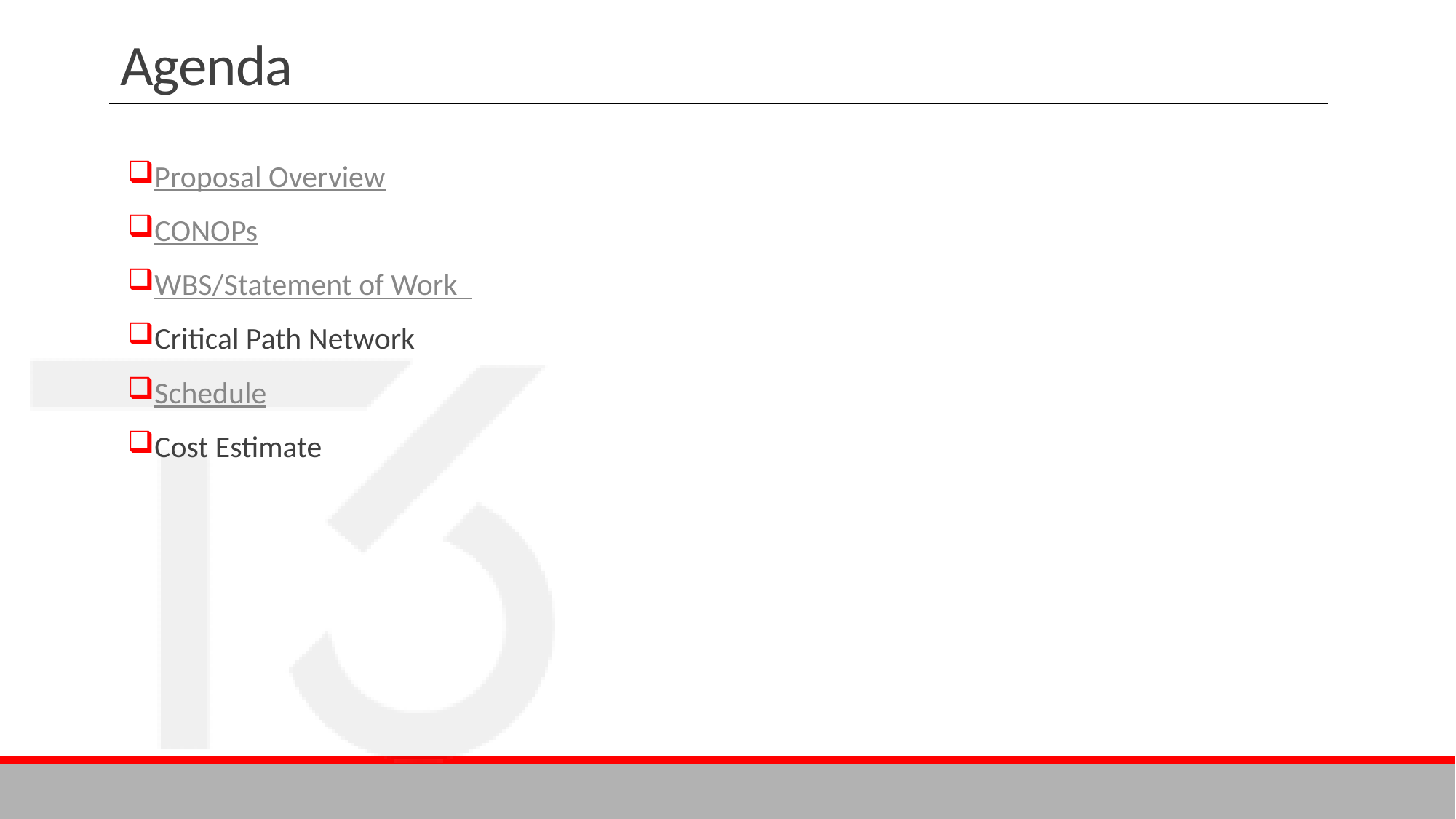

# Agenda
Proposal Overview
CONOPs
WBS/Statement of Work
Critical Path Network
Schedule
Cost Estimate